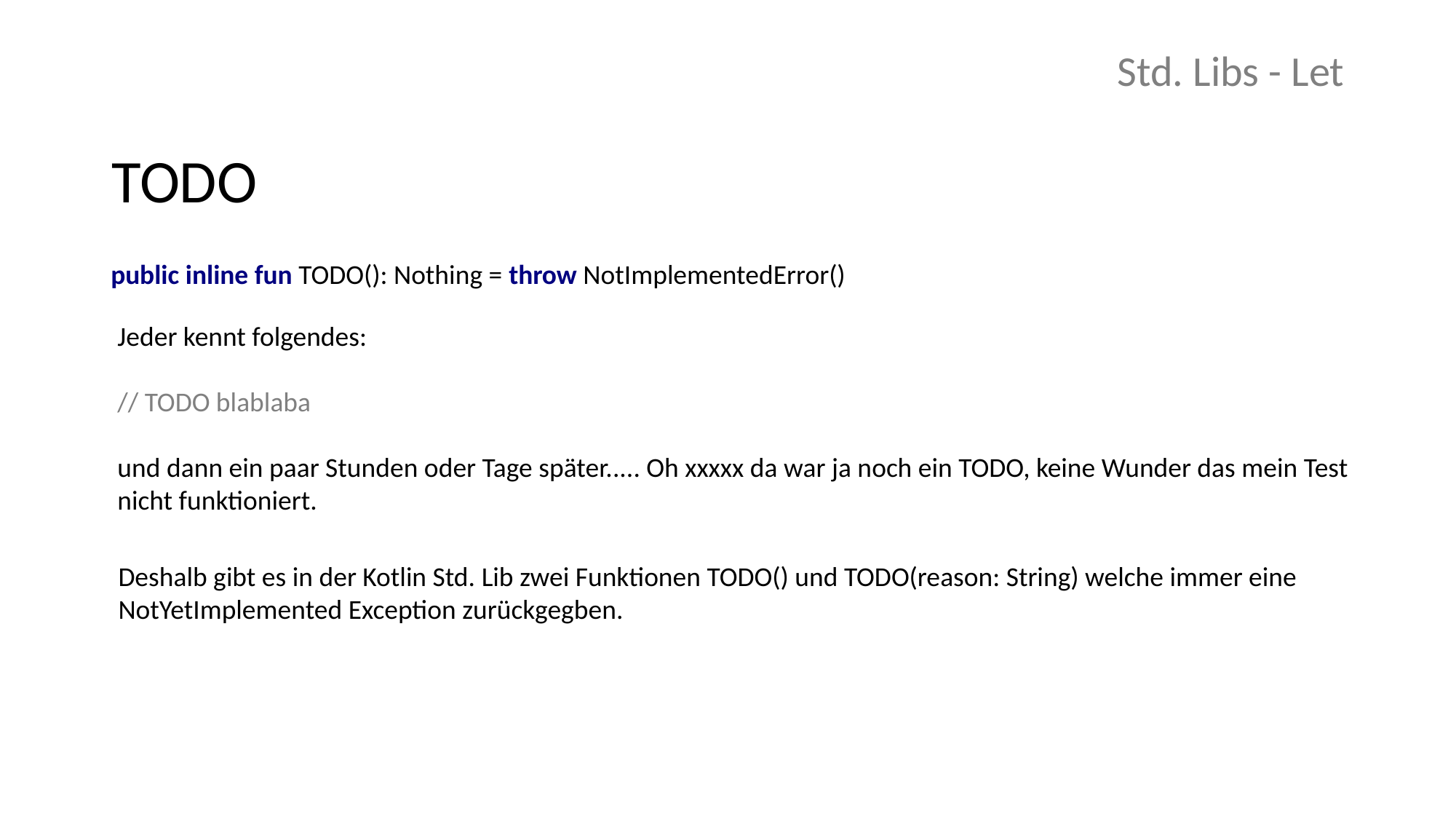

# Std. Libs - Let
TODO
public inline fun TODO(): Nothing = throw NotImplementedError()
Jeder kennt folgendes:

// TODO blablaba

und dann ein paar Stunden oder Tage später..... Oh xxxxx da war ja noch ein TODO, keine Wunder das mein Test
nicht funktioniert.
Deshalb gibt es in der Kotlin Std. Lib zwei Funktionen TODO() und TODO(reason: String) welche immer eine
NotYetImplemented Exception zurückgegben.